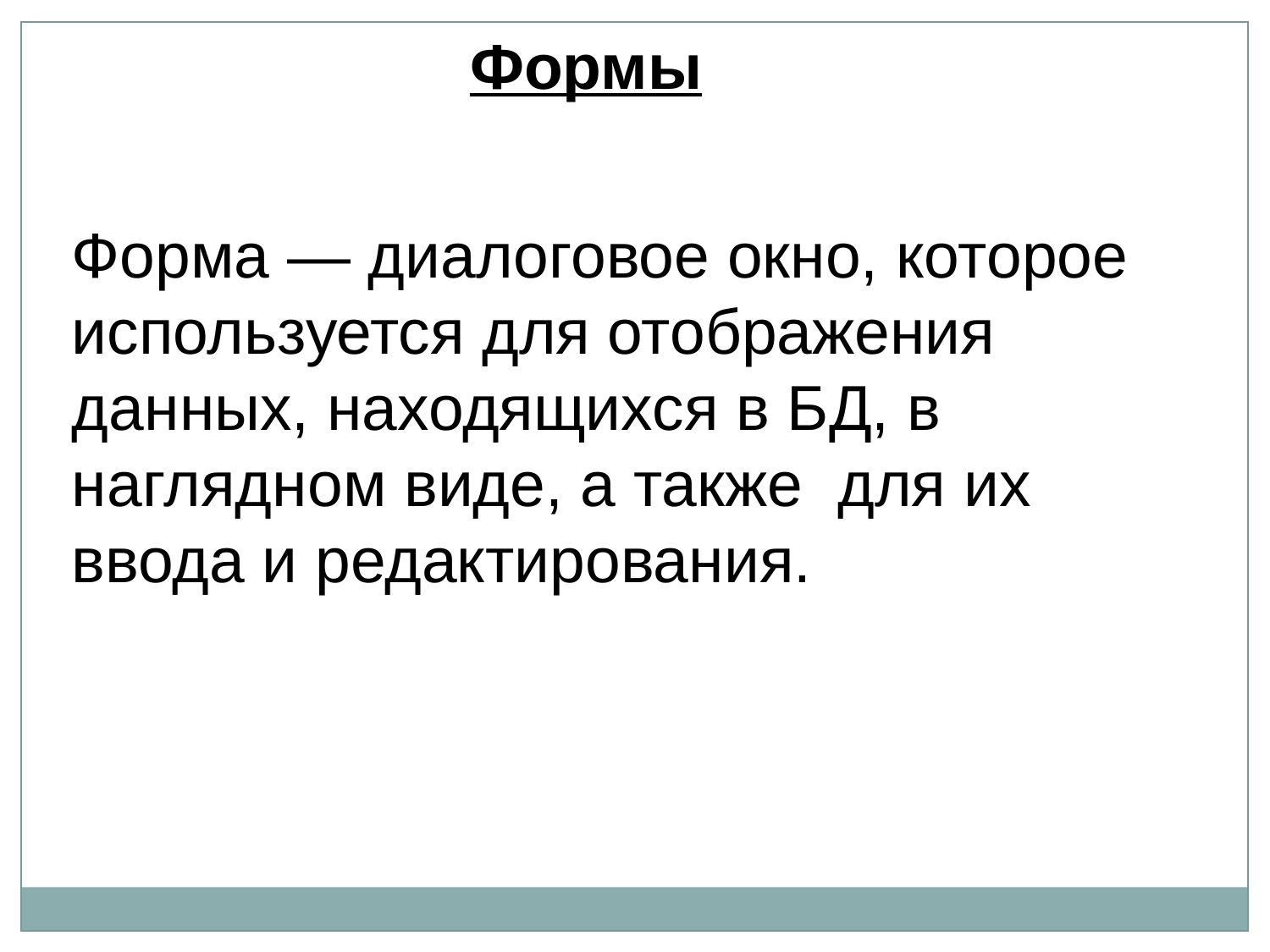

Формы
Форма — диалоговое окно, которое используется для отображения данных, находящихся в БД, в наглядном виде, а также  для их ввода и редактирования.